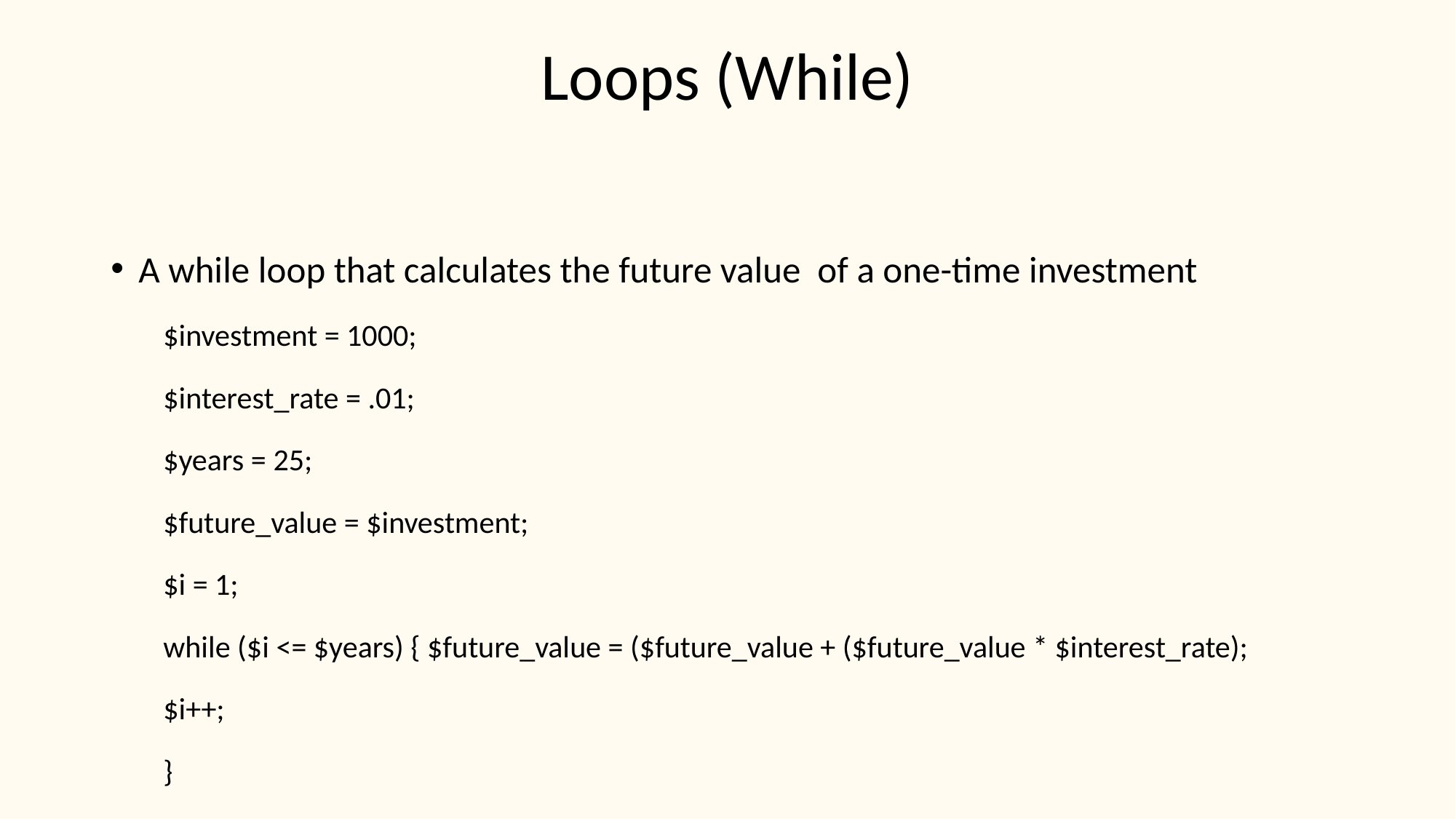

# Loops (While)
A while loop that calculates the future value  of a one-time investment
	$investment = 1000;
	$interest_rate = .01;
	$years = 25;
	$future_value = $investment;
	$i = 1;
	while ($i <= $years) { $future_value = ($future_value + ($future_value * $interest_rate);
		$i++;
	}